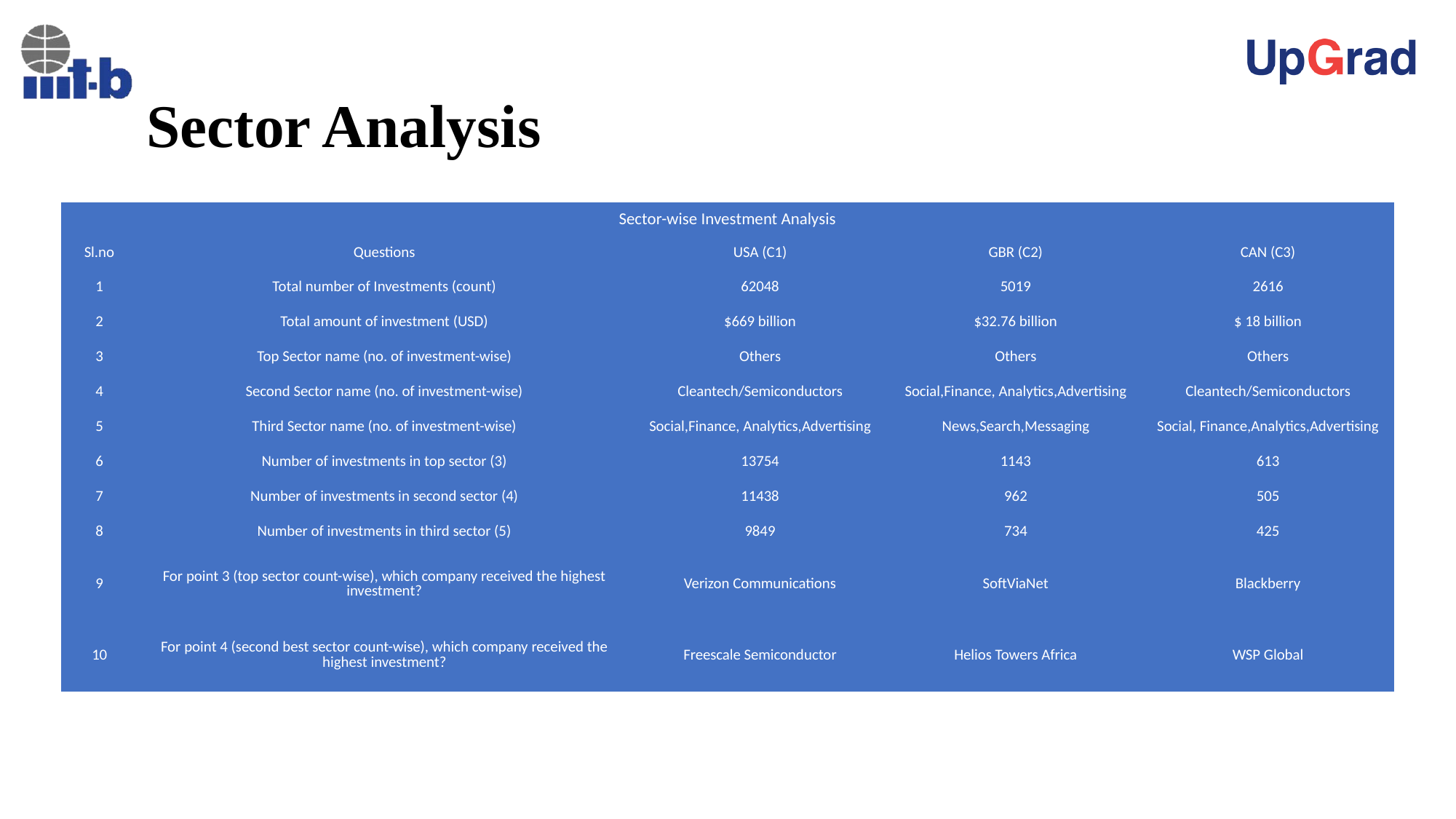

# Sector Analysis
| Sector-wise Investment Analysis |  |  |  |  |
| --- | --- | --- | --- | --- |
| Sl.no | Questions | USA (C1) | GBR (C2) | CAN (C3) |
| 1 | Total number of Investments (count) | 62048 | 5019 | 2616 |
| 2 | Total amount of investment (USD) | $669 billion | $32.76 billion | $ 18 billion |
| 3 | Top Sector name (no. of investment-wise) | Others | Others | Others |
| 4 | Second Sector name (no. of investment-wise) | Cleantech/Semiconductors | Social,Finance, Analytics,Advertising | Cleantech/Semiconductors |
| 5 | Third Sector name (no. of investment-wise) | Social,Finance, Analytics,Advertising | News,Search,Messaging | Social, Finance,Analytics,Advertising |
| 6 | Number of investments in top sector (3) | 13754 | 1143 | 613 |
| 7 | Number of investments in second sector (4) | 11438 | 962 | 505 |
| 8 | Number of investments in third sector (5) | 9849 | 734 | 425 |
| 9 | For point 3 (top sector count-wise), which company received the highest investment? | Verizon Communications | SoftViaNet | Blackberry |
| 10 | For point 4 (second best sector count-wise), which company received the highest investment? | Freescale Semiconductor | Helios Towers Africa | WSP Global |